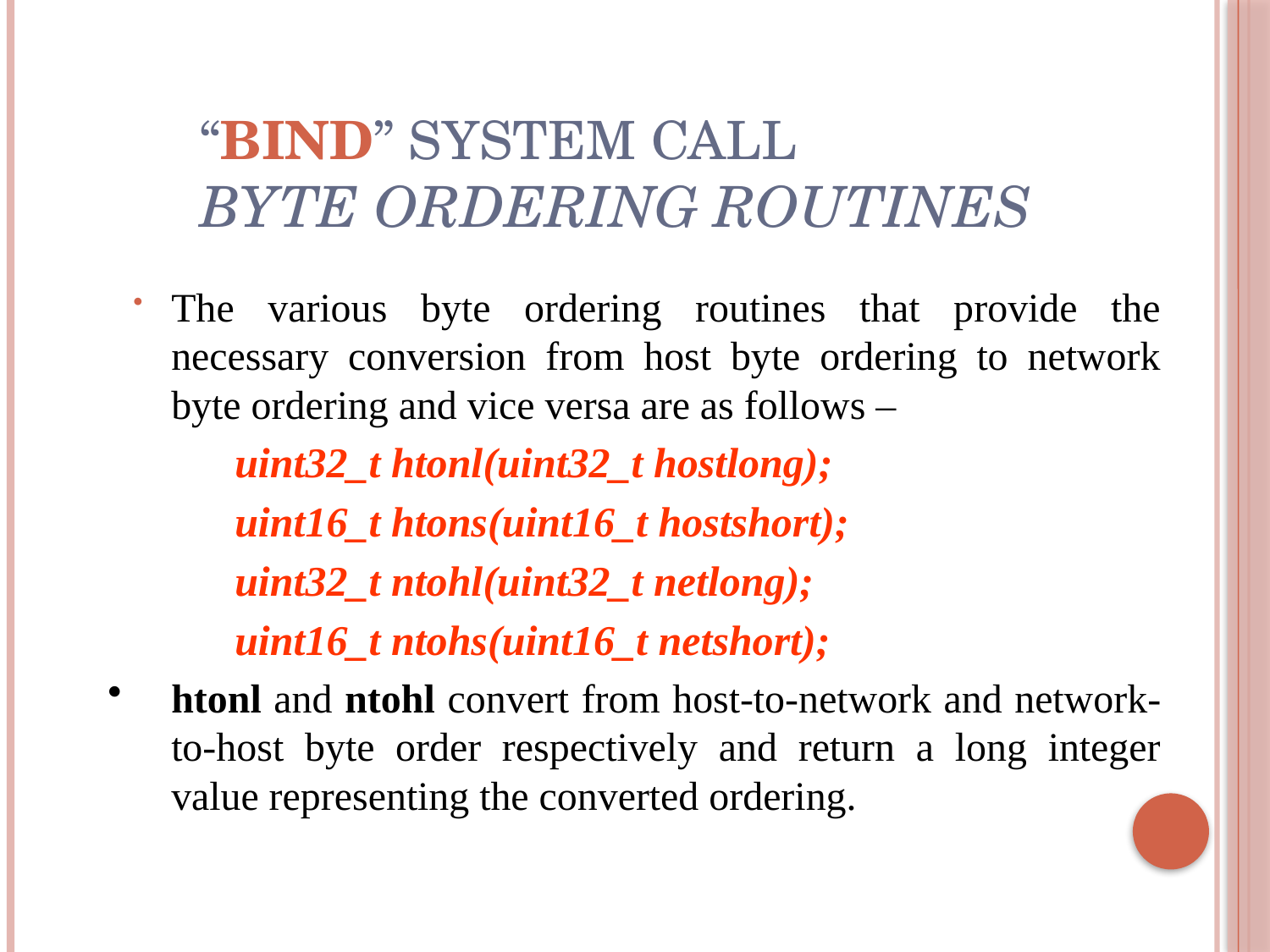

“bind” System Call
Byte ordering routines
The various byte ordering routines that provide the necessary conversion from host byte ordering to network byte ordering and vice versa are as follows –
	uint32_t htonl(uint32_t hostlong);
	uint16_t htons(uint16_t hostshort);
	uint32_t ntohl(uint32_t netlong);
	uint16_t ntohs(uint16_t netshort);
htonl and ntohl convert from host-to-network and network-to-host byte order respectively and return a long integer value representing the converted ordering.